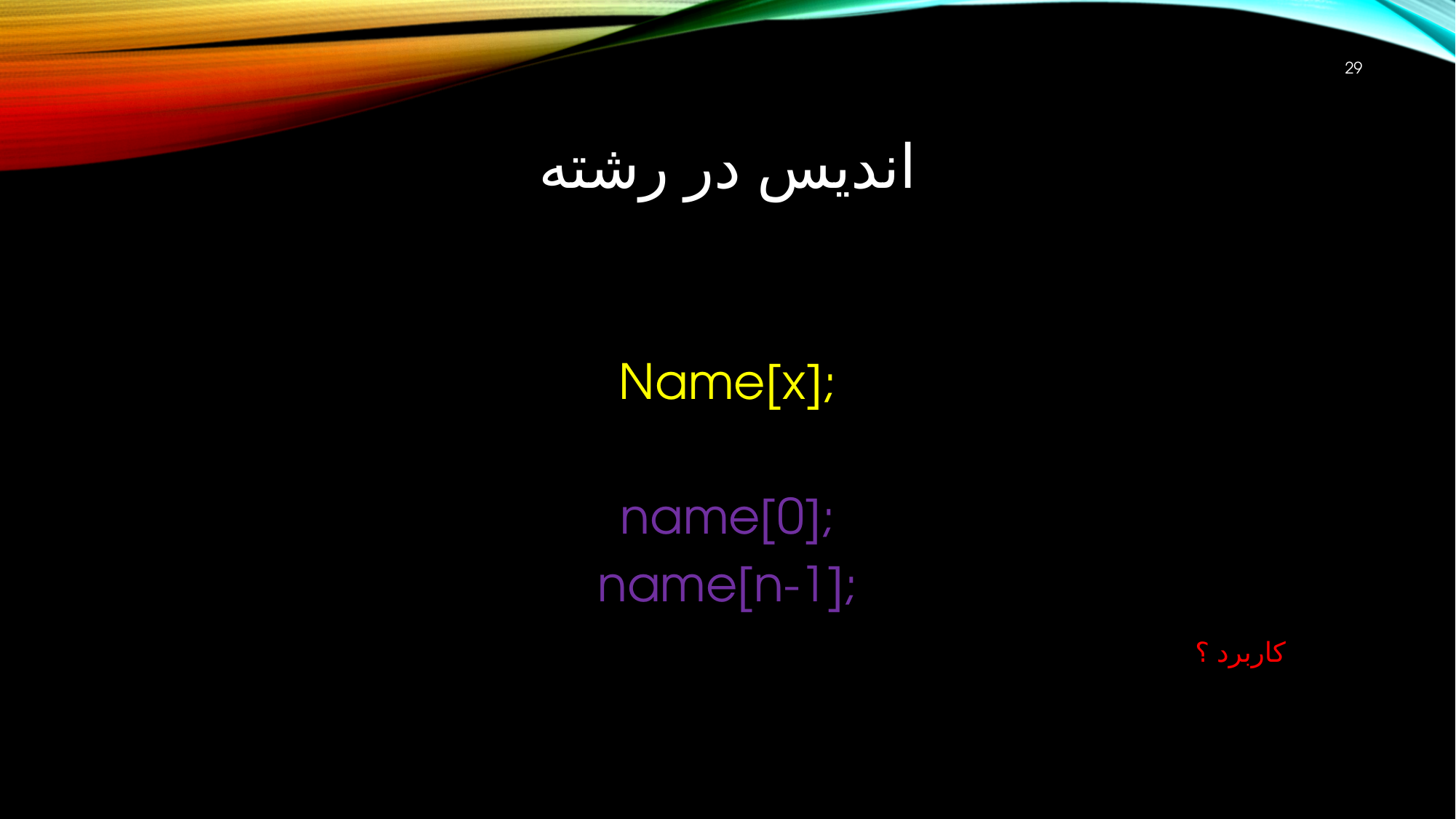

29
# اندیس در رشته
Name[x];

name[0];
name[n-1];
کاربرد ؟